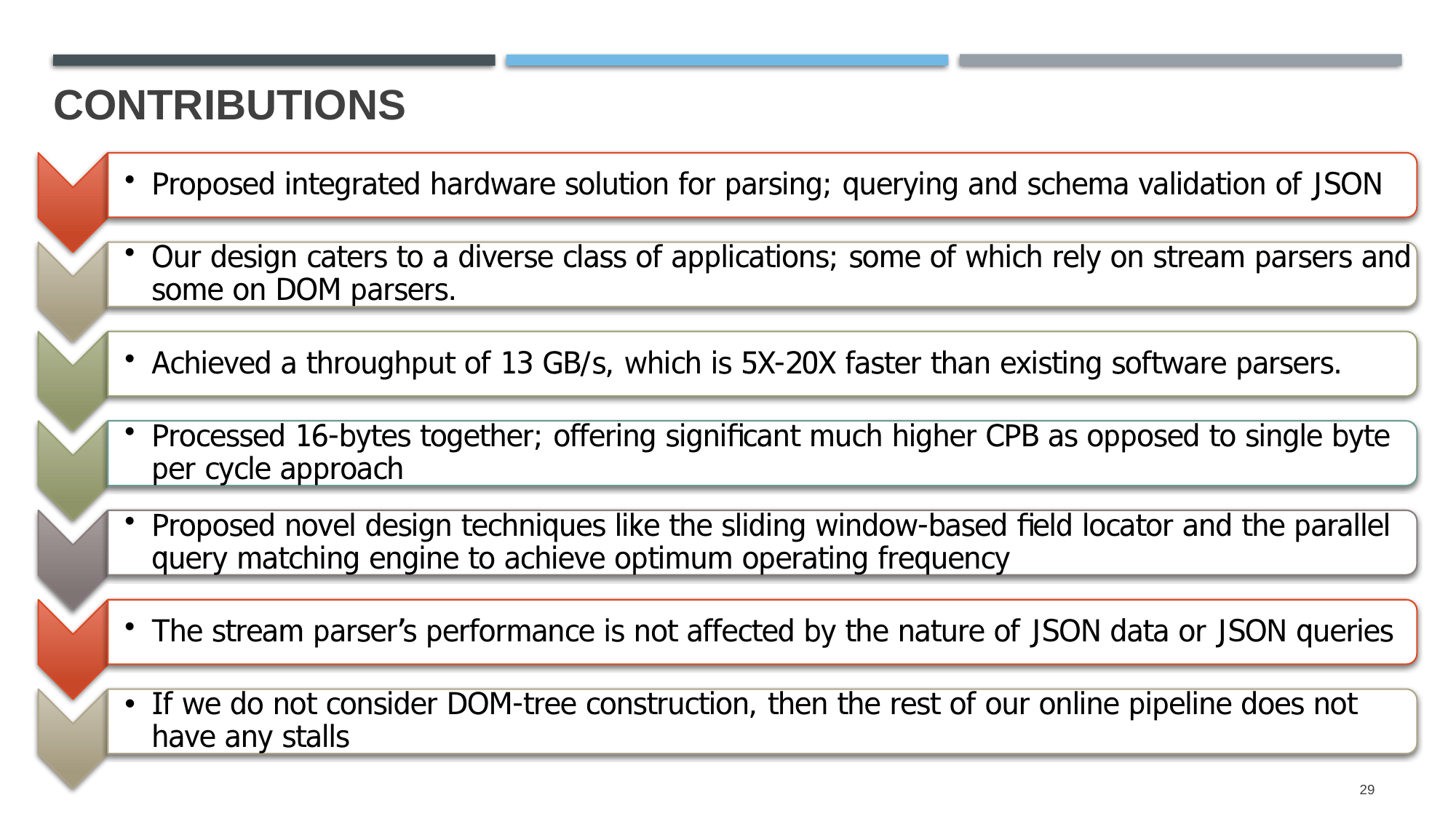

# CONTRIBUTIONS

Proposed integrated hardware solution for parsing; querying and schema validation of JSON

Our design caters to a diverse class of applications; some of which rely on stream parsers and some on DOM parsers.

Achieved a throughput of 13 GB/s, which is 5X-20X faster than existing software parsers.

Processed 16-bytes together; offering significant much higher CPB as opposed to single byte per cycle approach

Proposed novel design techniques like the sliding window-based field locator and the parallel query matching engine to achieve optimum operating frequency

The stream parser’s performance is not affected by the nature of JSON data or JSON queries

If we do not consider DOM-tree construction, then the rest of our online pipeline does not have any stalls
29